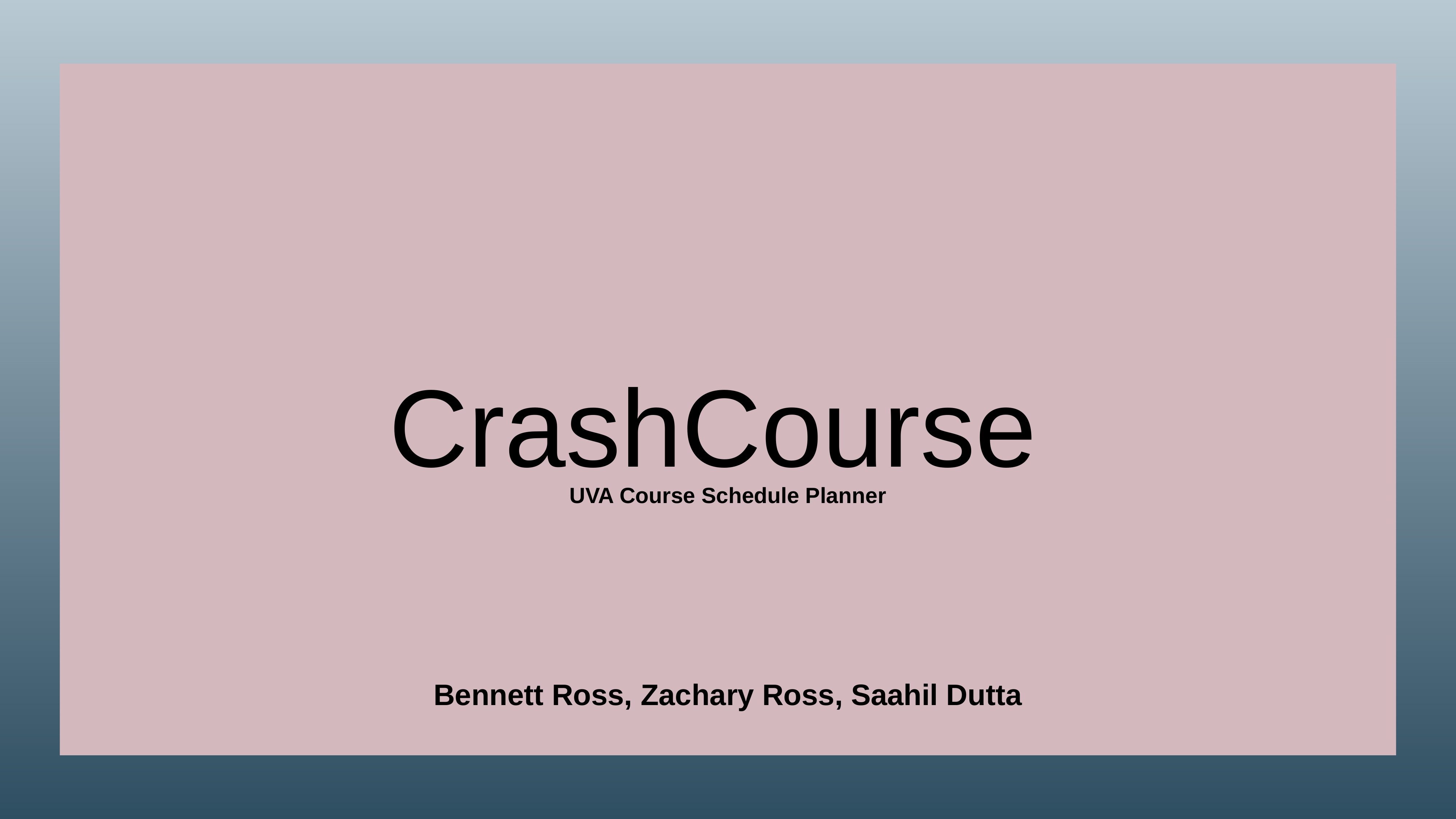

# CrashCourse
UVA Course Schedule Planner
Bennett Ross, Zachary Ross, Saahil Dutta